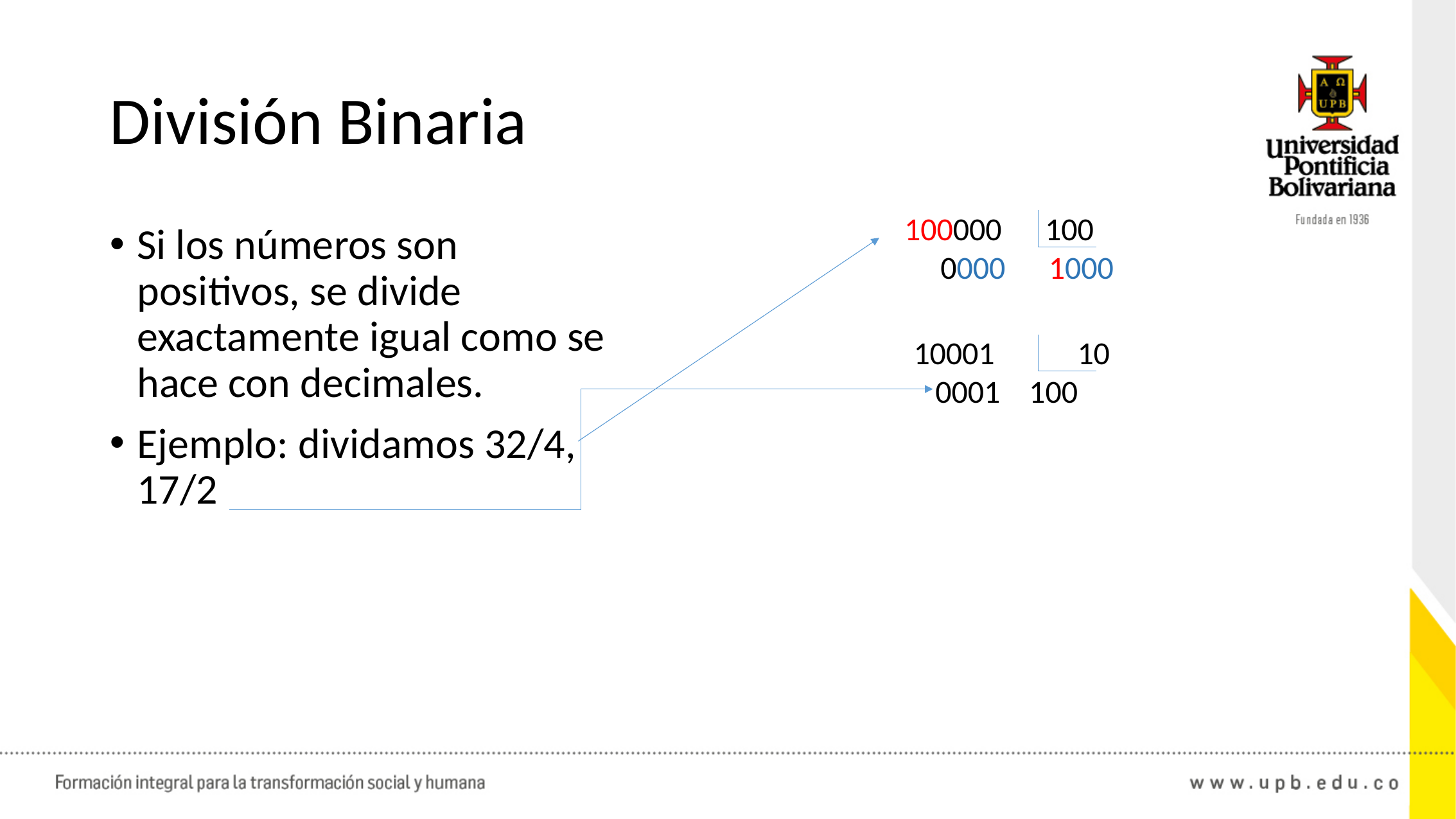

# División Binaria
100000      100
     0000      1000
Si los números son positivos, se divide exactamente igual como se hace con decimales.
Ejemplo: dividamos 32/4, 17/2

    10001	10
       0001    100